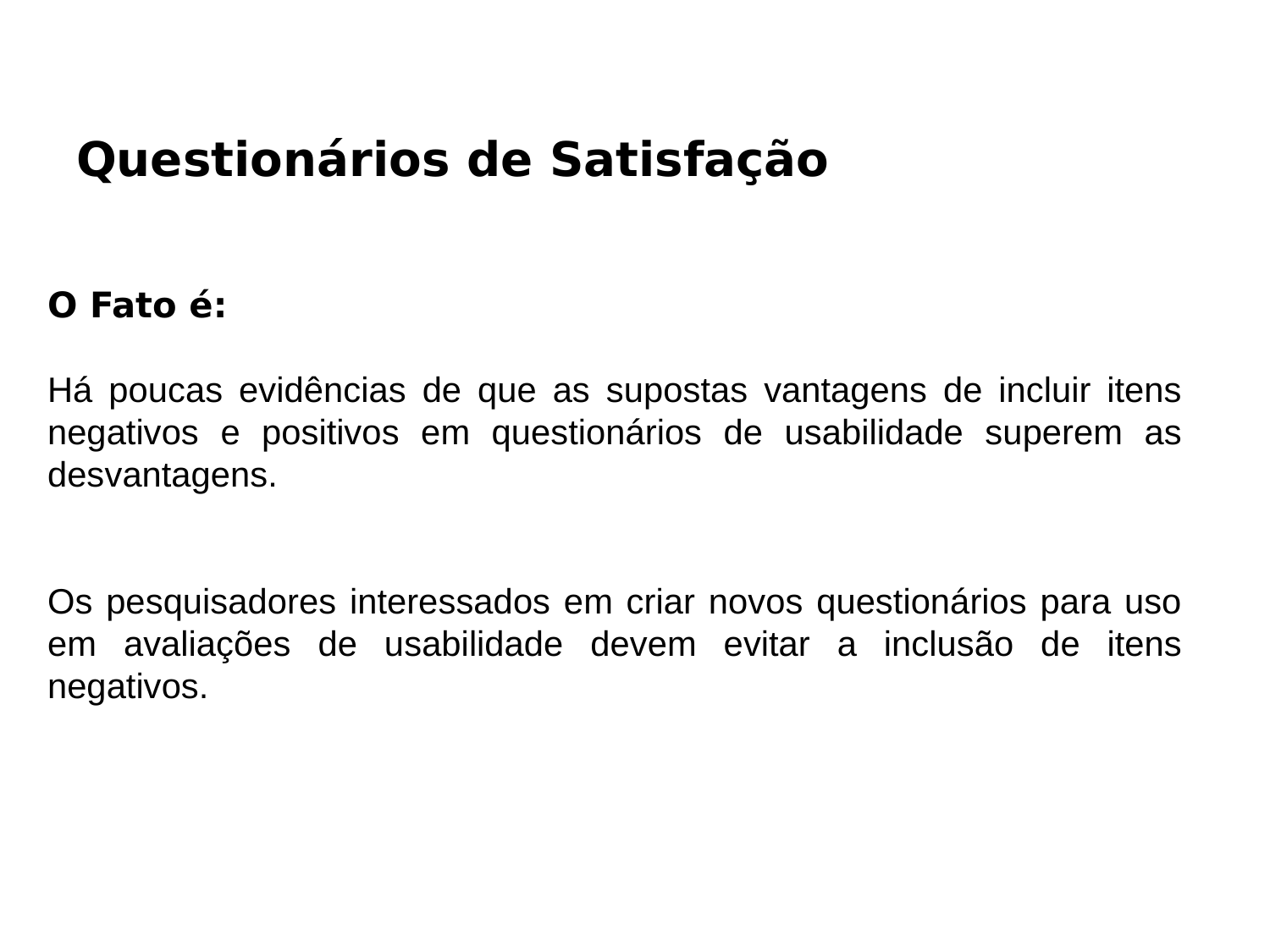

# Questionários de Satisfação
O Fato é:

Há poucas evidências de que as supostas vantagens de incluir itens negativos e positivos em questionários de usabilidade superem as desvantagens.

Os pesquisadores interessados em criar novos questionários para uso em avaliações de usabilidade devem evitar a inclusão de itens negativos.